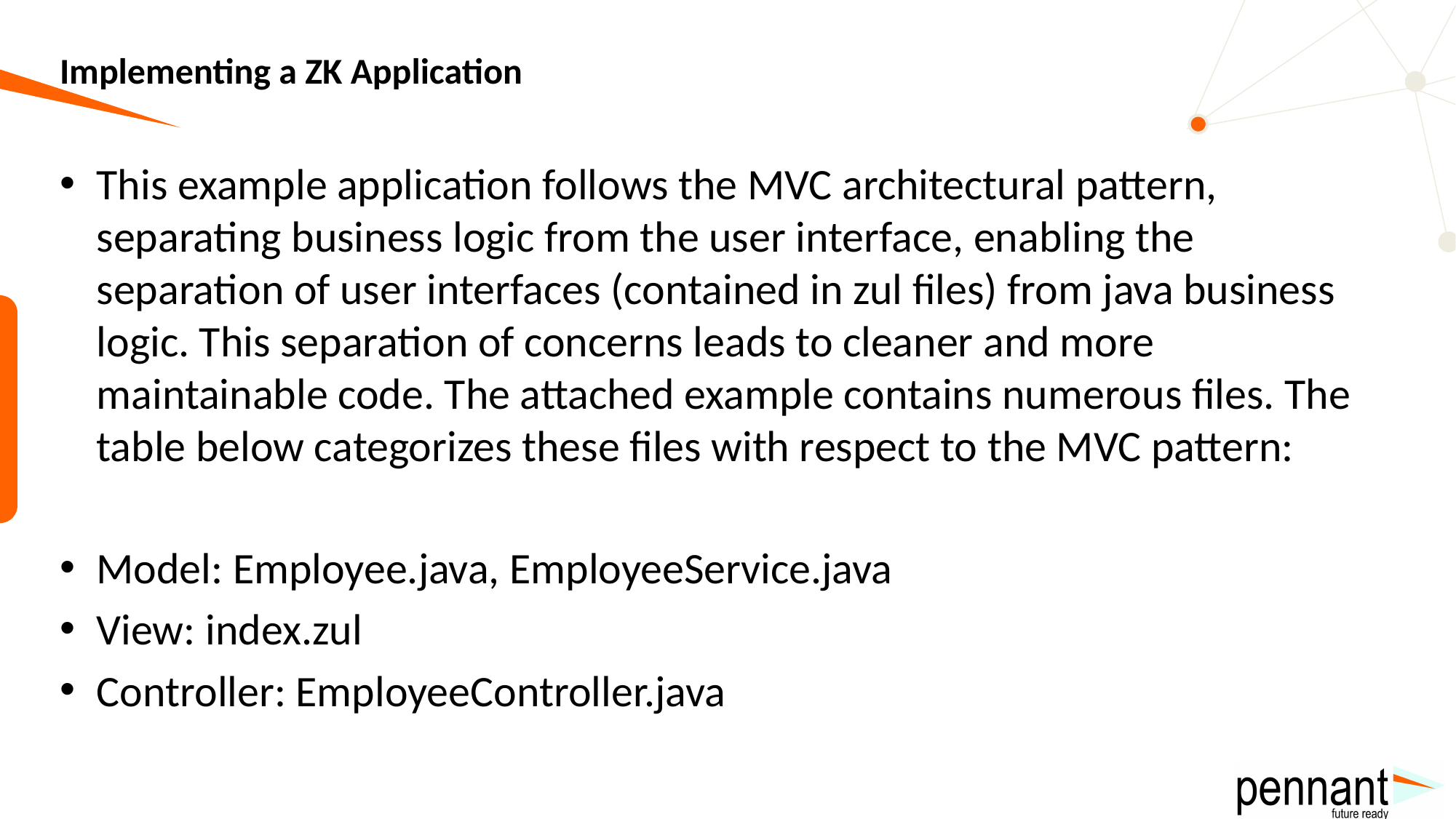

# Implementing a ZK Application
This example application follows the MVC architectural pattern, separating business logic from the user interface, enabling the separation of user interfaces (contained in zul files) from java business logic. This separation of concerns leads to cleaner and more maintainable code. The attached example contains numerous files. The table below categorizes these files with respect to the MVC pattern:

Model: Employee.java, EmployeeService.java
View: index.zul
Controller: EmployeeController.java